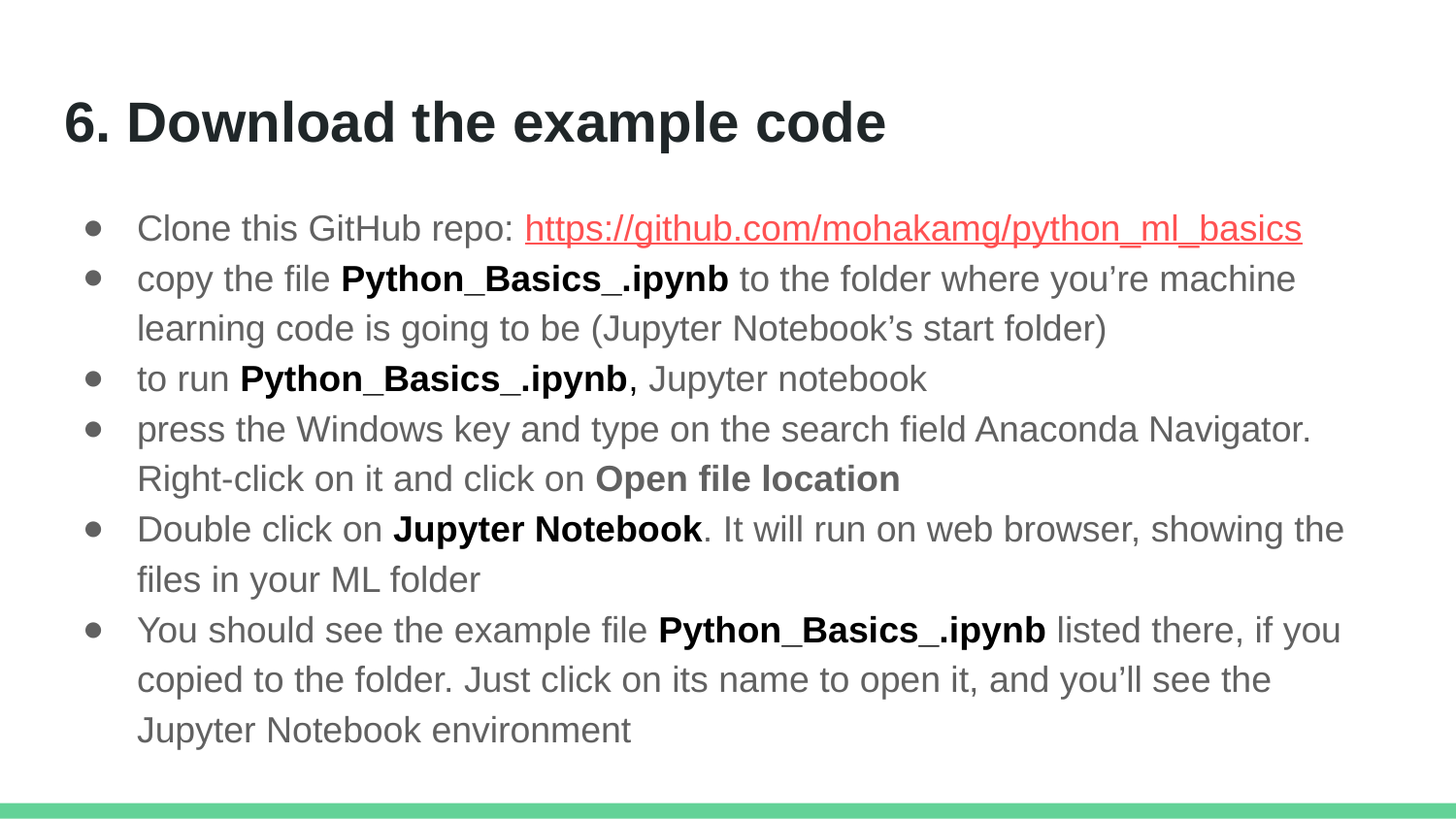

# 6. Download the example code
Clone this GitHub repo: https://github.com/mohakamg/python_ml_basics
copy the file Python_Basics_.ipynb to the folder where you’re machine learning code is going to be (Jupyter Notebook’s start folder)
to run Python_Basics_.ipynb, Jupyter notebook
press the Windows key and type on the search field Anaconda Navigator. Right-click on it and click on Open file location
Double click on Jupyter Notebook. It will run on web browser, showing the files in your ML folder
You should see the example file Python_Basics_.ipynb listed there, if you copied to the folder. Just click on its name to open it, and you’ll see the Jupyter Notebook environment